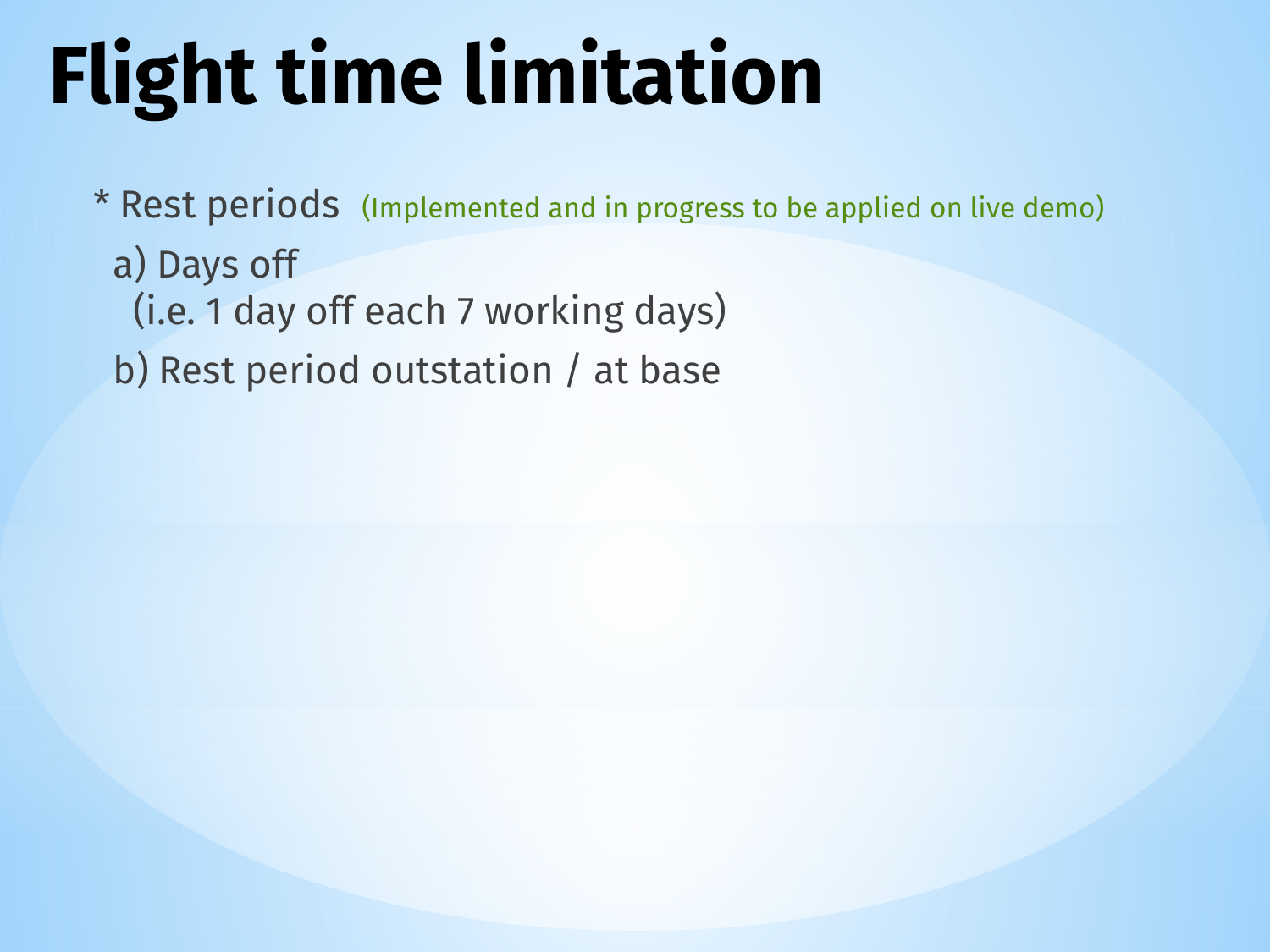

# Flight time limitation
* Rest periods  (Implemented and in progress to be applied on live demo)
  a) Days off
    (i.e. 1 day off each 7 working days)
  b) Rest period outstation / at base